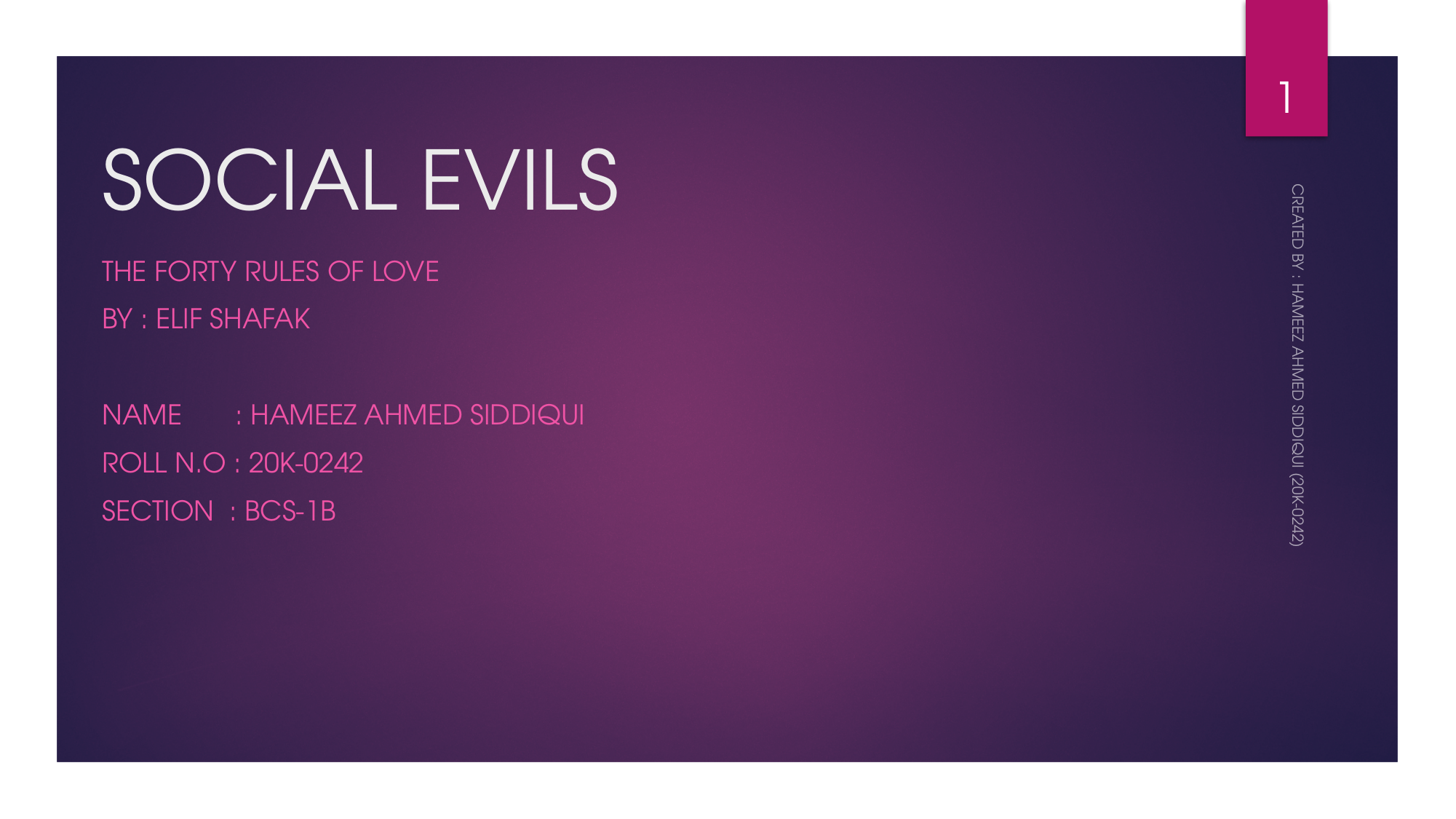

1
# SOCIAL EVILS
THE FORTY RULES OF LOVE
BY : ELIF SHAFAK

NAME       : HAMEEZ AHMED SIDDIQUI
ROLL N.O : 20K-0242
SECTION  : BCS-1B

CREATED BY : HAMEEZ AHMED SIDDIQUI (20K-0242)